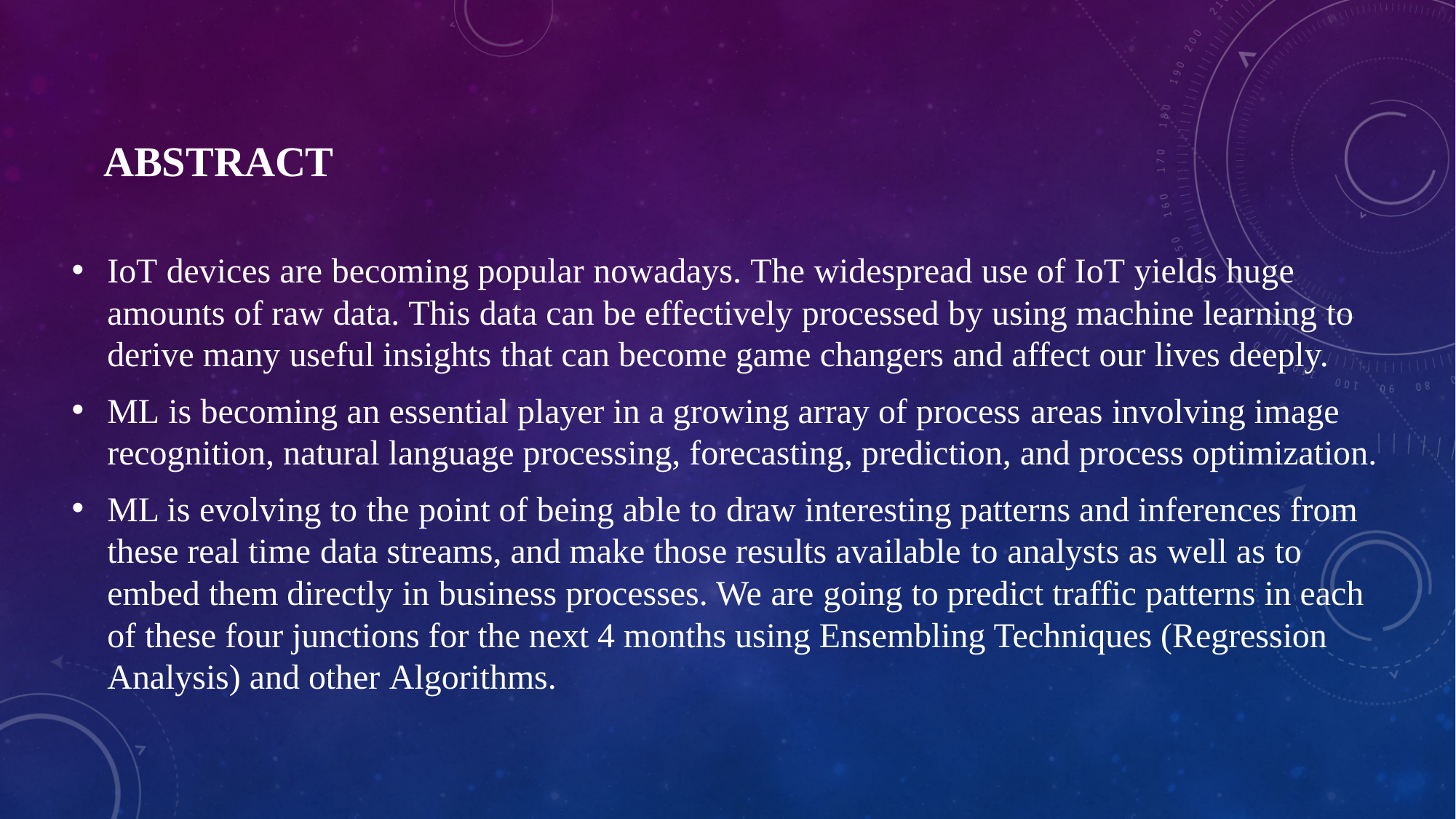

# ABSTRACT
IoT devices are becoming popular nowadays. The widespread use of IoT yields huge amounts of raw data. This data can be effectively processed by using machine learning to derive many useful insights that can become game changers and affect our lives deeply.
ML is becoming an essential player in a growing array of process areas involving image recognition, natural language processing, forecasting, prediction, and process optimization.
ML is evolving to the point of being able to draw interesting patterns and inferences from these real time data streams, and make those results available to analysts as well as to embed them directly in business processes. We are going to predict traffic patterns in each of these four junctions for the next 4 months using Ensembling Techniques (Regression Analysis) and other Algorithms.